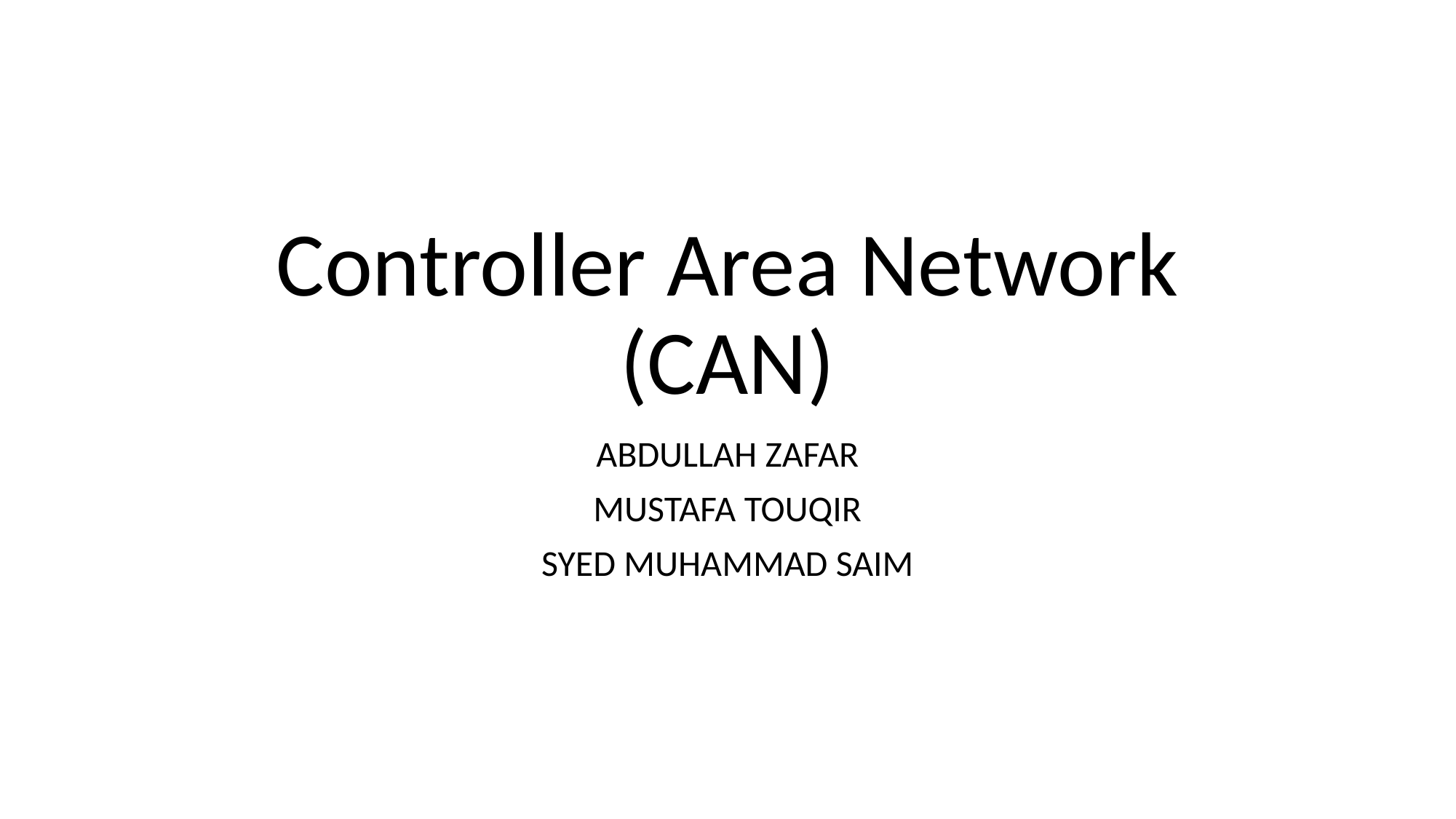

# Controller Area Network (CAN)
ABDULLAH ZAFAR
MUSTAFA TOUQIR
SYED MUHAMMAD SAIM